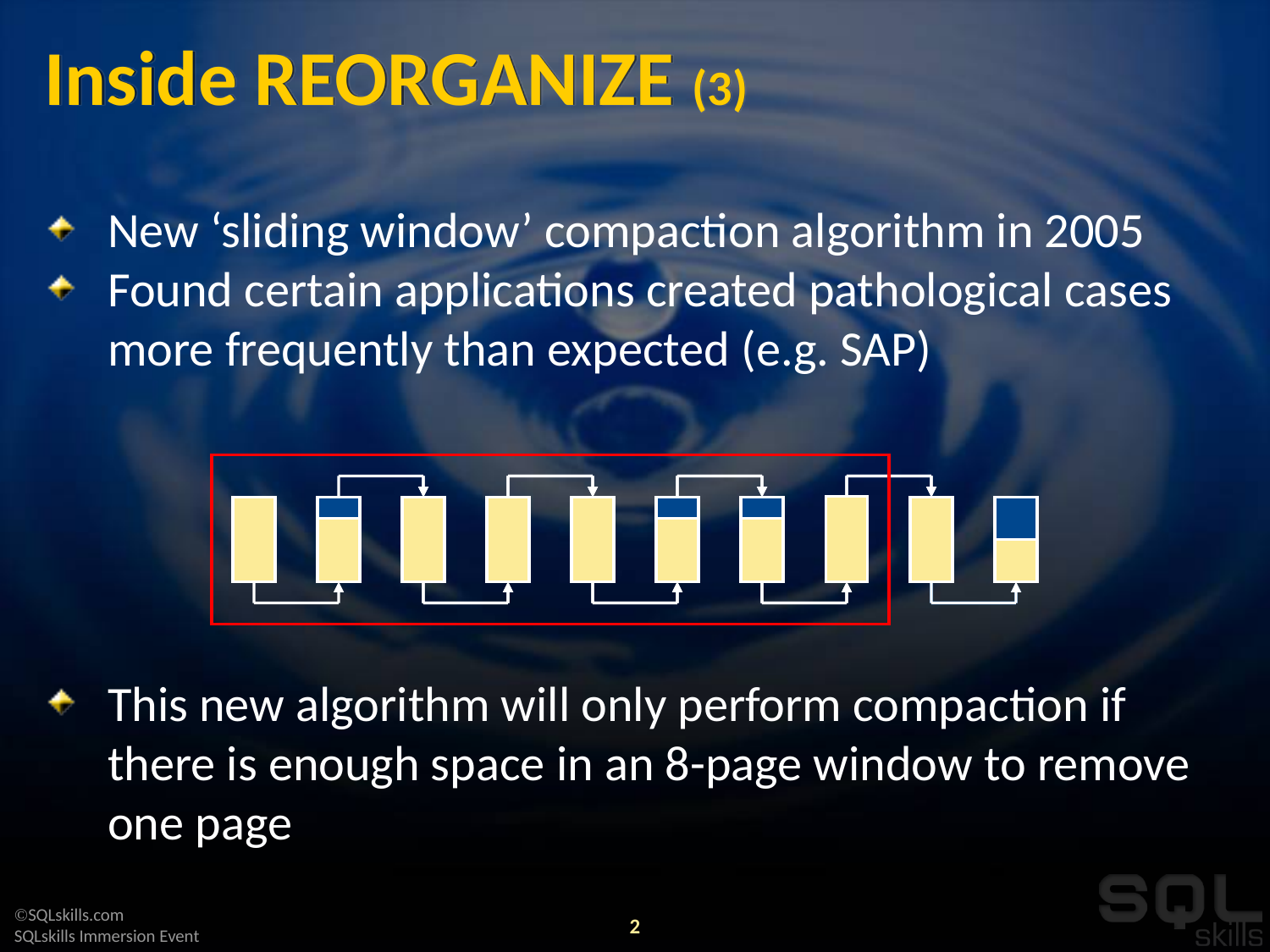

# Inside REORGANIZE (3)
New ‘sliding window’ compaction algorithm in 2005
Found certain applications created pathological cases more frequently than expected (e.g. SAP)

This new algorithm will only perform compaction if there is enough space in an 8-page window to remove one page

2